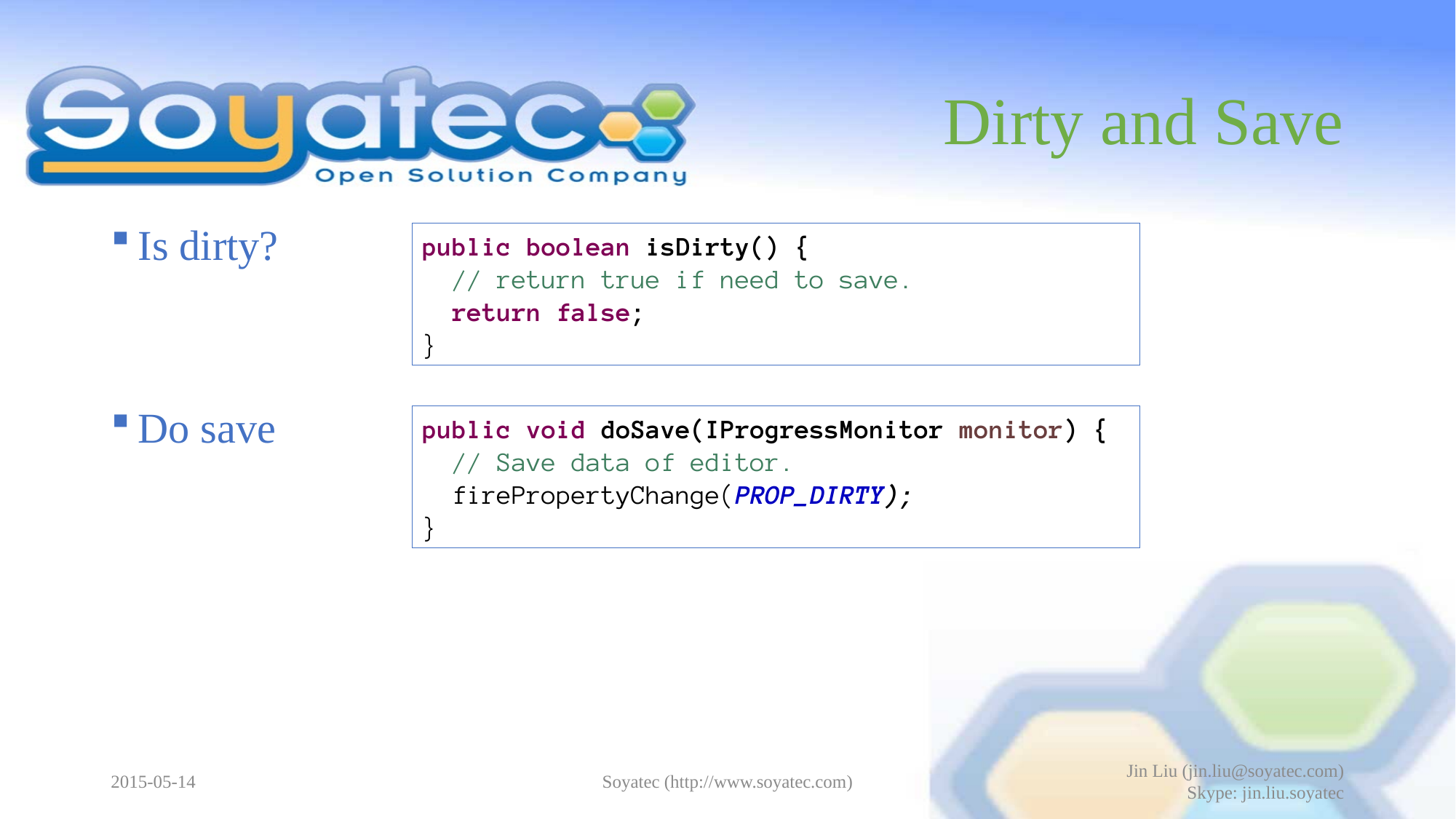

# Dirty and Save
Is dirty?

Do save
public boolean isDirty() {
  // return true if need to save.
  return false;
}
public void doSave(IProgressMonitor monitor) {
  // Save data of editor.
  firePropertyChange(PROP_DIRTY);
}
2015-05-14
Soyatec (http://www.soyatec.com)
Jin Liu (jin.liu@soyatec.com)
Skype: jin.liu.soyatec